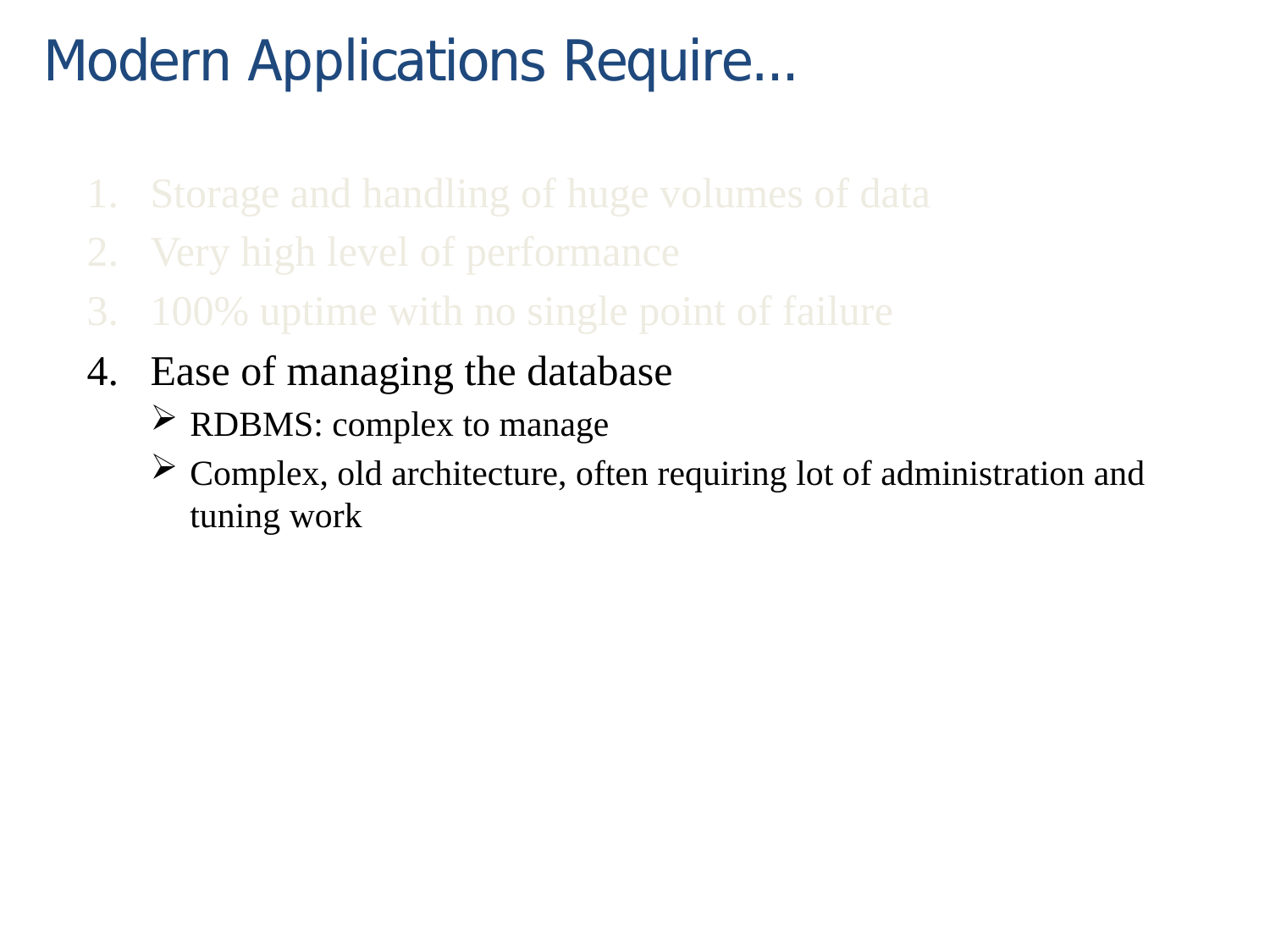

# Modern Applications Require…
Storage and handling of huge volumes of data
Very high level of performance
100% uptime with no single point of failure
Ease of managing the database
RDBMS: complex to manage
Complex, old architecture, often requiring lot of administration and tuning work